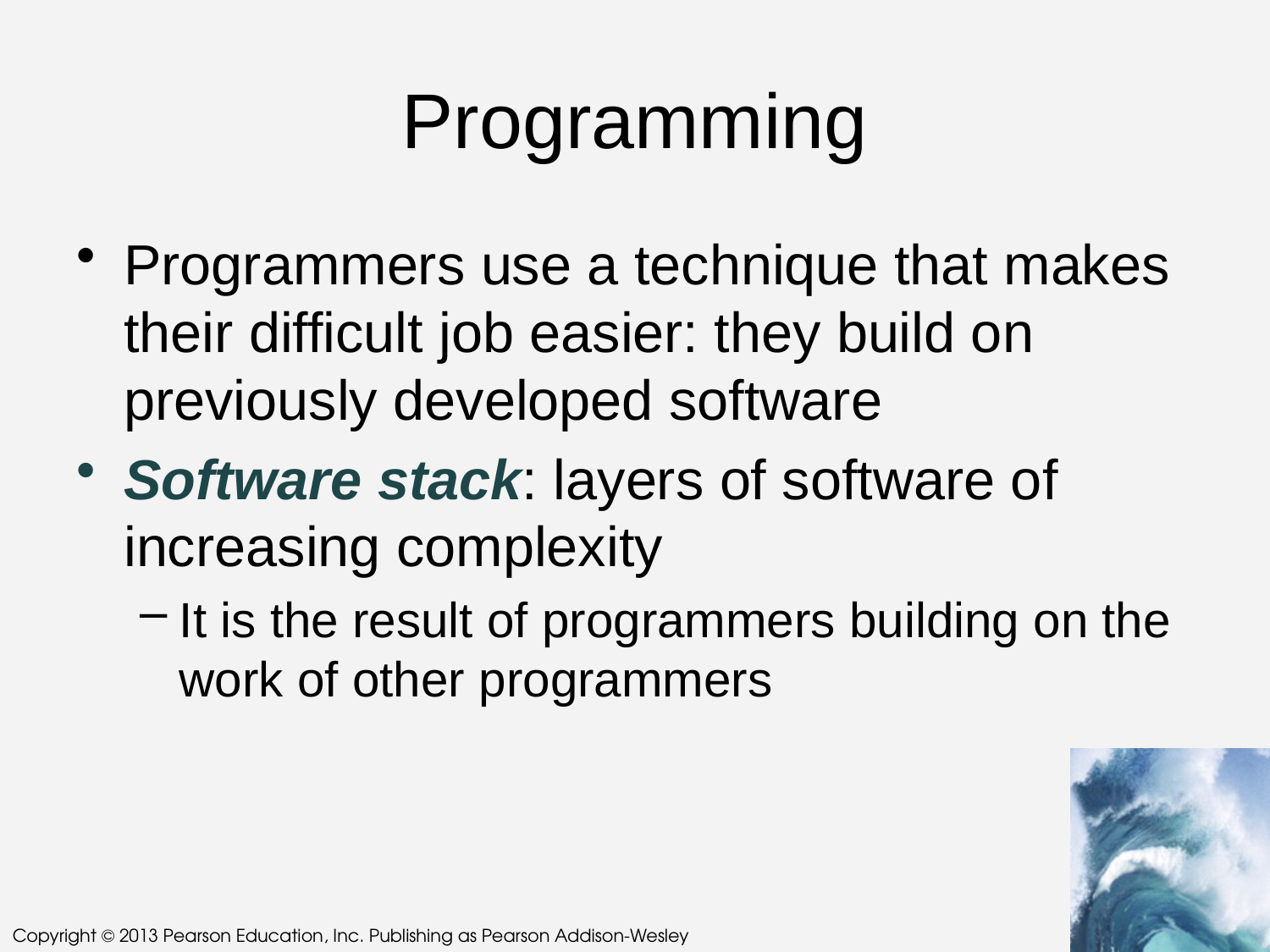

# Programming
Programmers use a technique that makes their difficult job easier: they build on previously developed software
Software stack: layers of software of increasing complexity
It is the result of programmers building on the work of other programmers